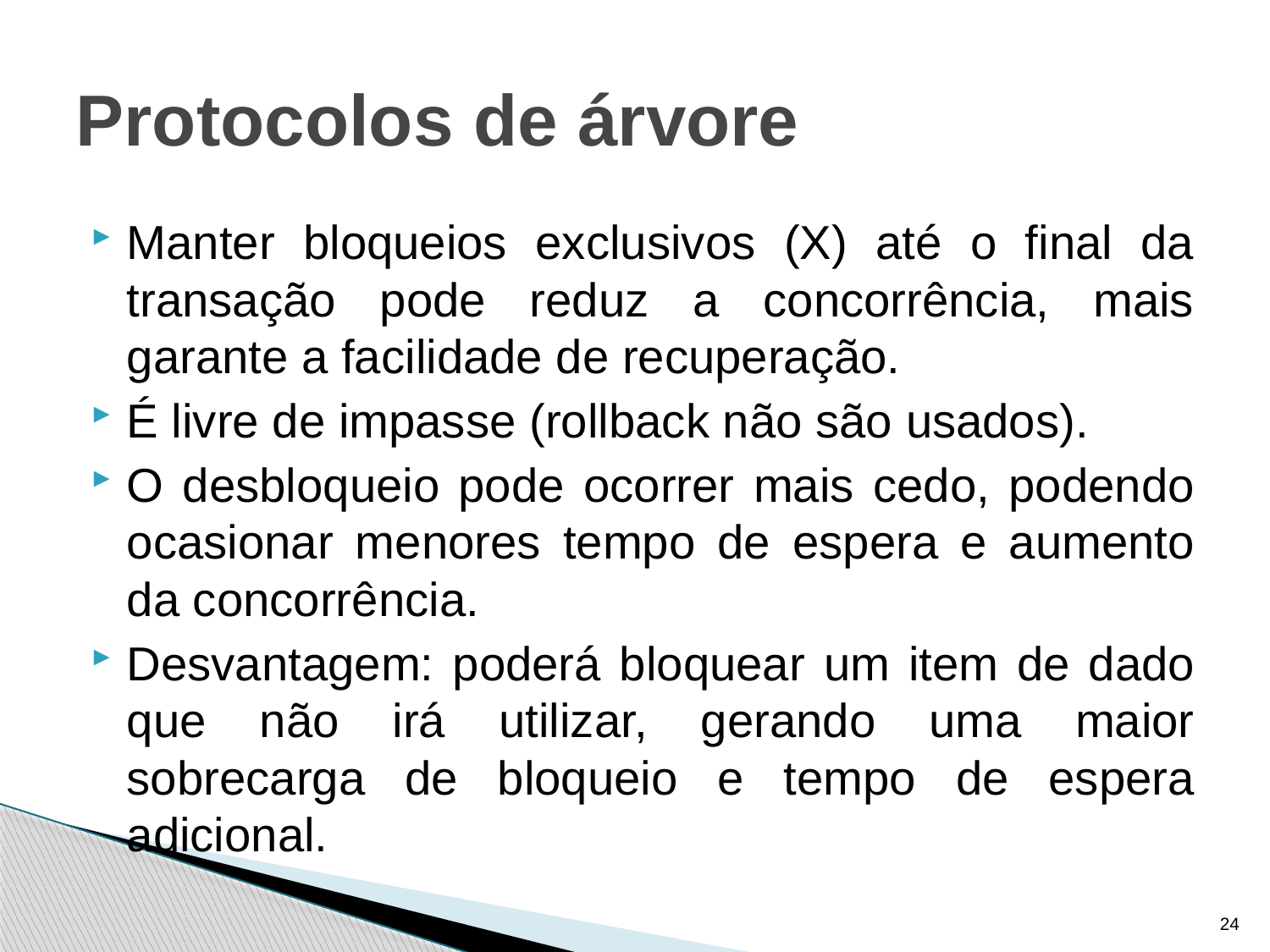

# Protocolos de árvore
Manter bloqueios exclusivos (X) até o final da transação pode reduz a concorrência, mais garante a facilidade de recuperação.
É livre de impasse (rollback não são usados).
O desbloqueio pode ocorrer mais cedo, podendo ocasionar menores tempo de espera e aumento da concorrência.
Desvantagem: poderá bloquear um item de dado que não irá utilizar, gerando uma maior sobrecarga de bloqueio e tempo de espera adicional.
24